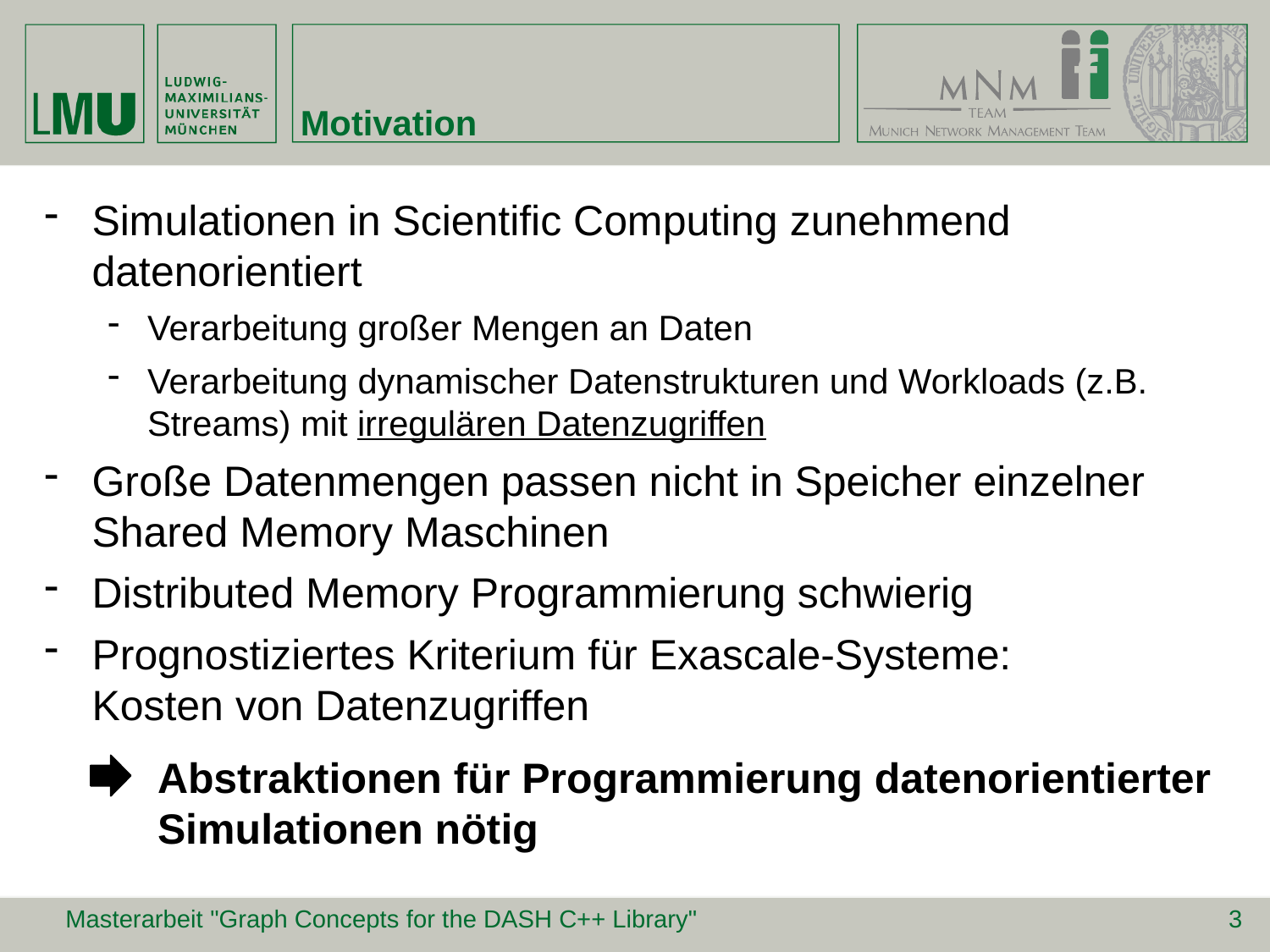

# Motivation
Simulationen in Scientific Computing zunehmend datenorientiert
Verarbeitung großer Mengen an Daten
Verarbeitung dynamischer Datenstrukturen und Workloads (z.B. Streams) mit irregulären Datenzugriffen
Große Datenmengen passen nicht in Speicher einzelner
Shared Memory Maschinen
Distributed Memory Programmierung schwierig
Prognostiziertes Kriterium für Exascale-Systeme:
Kosten von Datenzugriffen

Abstraktionen für Programmierung datenorientierter Simulationen nötig

Masterarbeit "Graph Concepts for the DASH C++ Library"
3